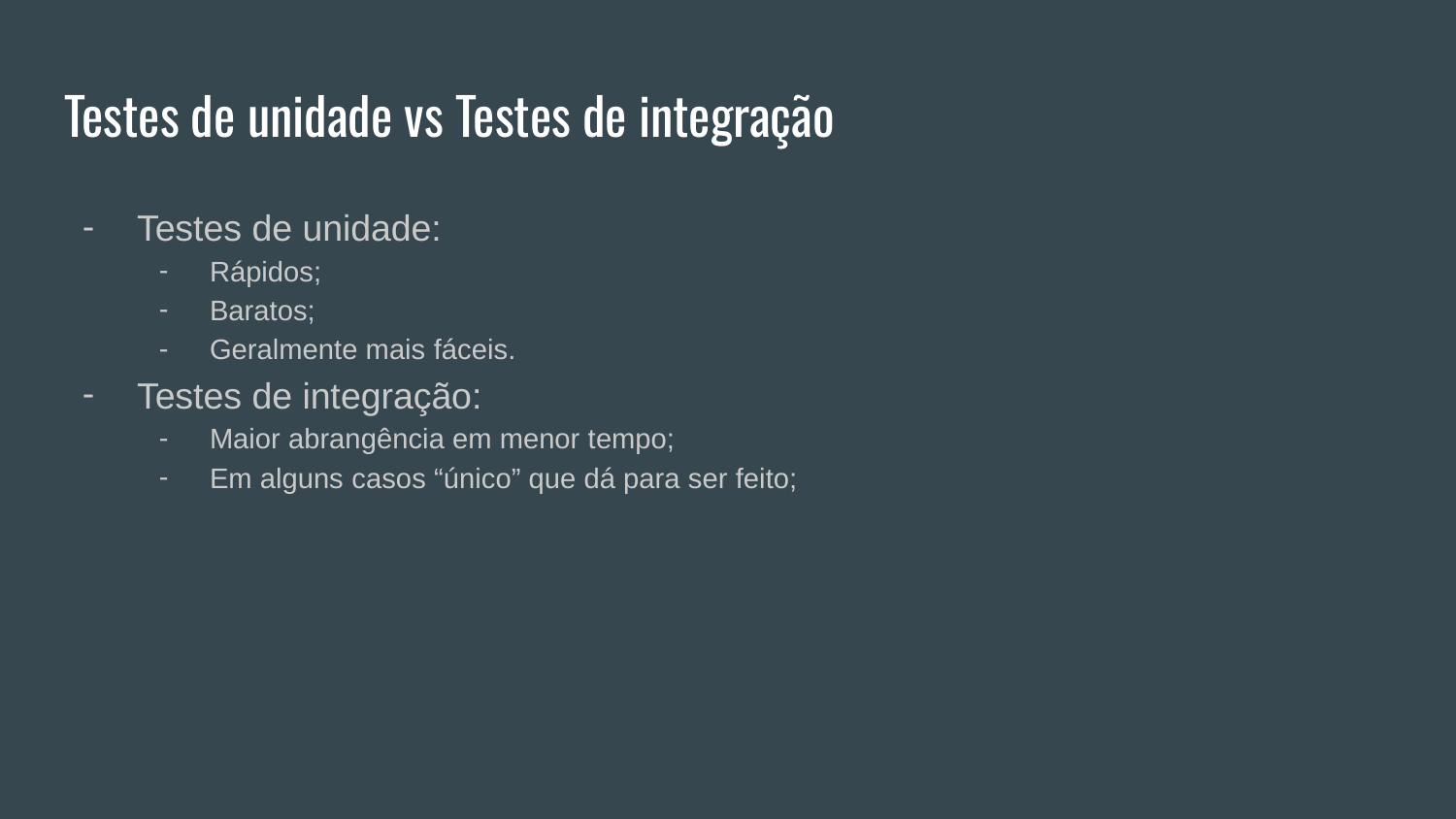

# Testes de unidade vs Testes de integração
Testes de unidade:
Rápidos;
Baratos;
Geralmente mais fáceis.
Testes de integração:
Maior abrangência em menor tempo;
Em alguns casos “único” que dá para ser feito;